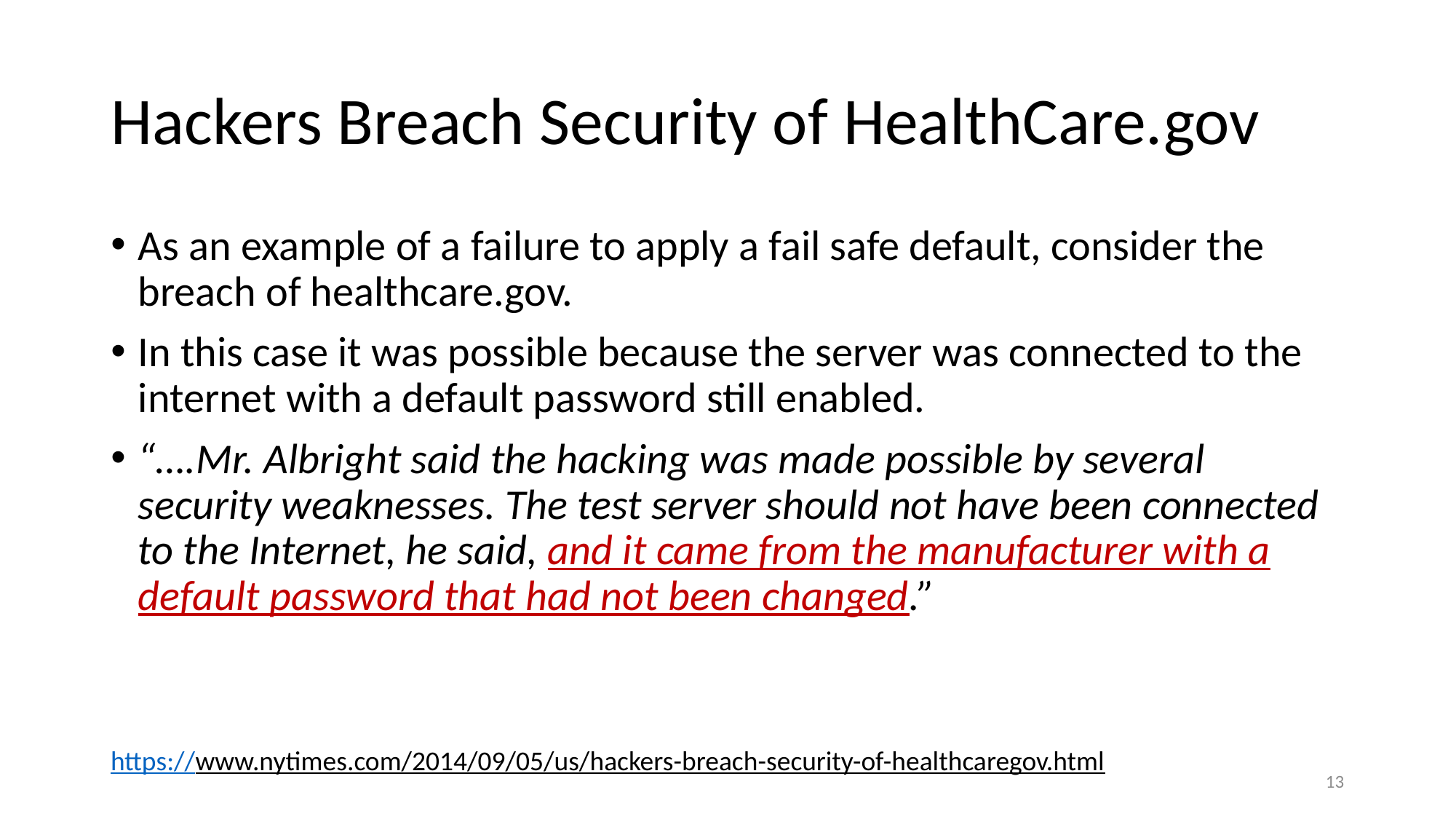

# Hackers Breach Security of HealthCare.gov
As an example of a failure to apply a fail safe default, consider the breach of healthcare.gov.
In this case it was possible because the server was connected to the internet with a default password still enabled.
“….Mr. Albright said the hacking was made possible by several security weaknesses. The test server should not have been connected to the Internet, he said, and it came from the manufacturer with a default password that had not been changed.”
https://www.nytimes.com/2014/09/05/us/hackers-breach-security-of-healthcaregov.html
13